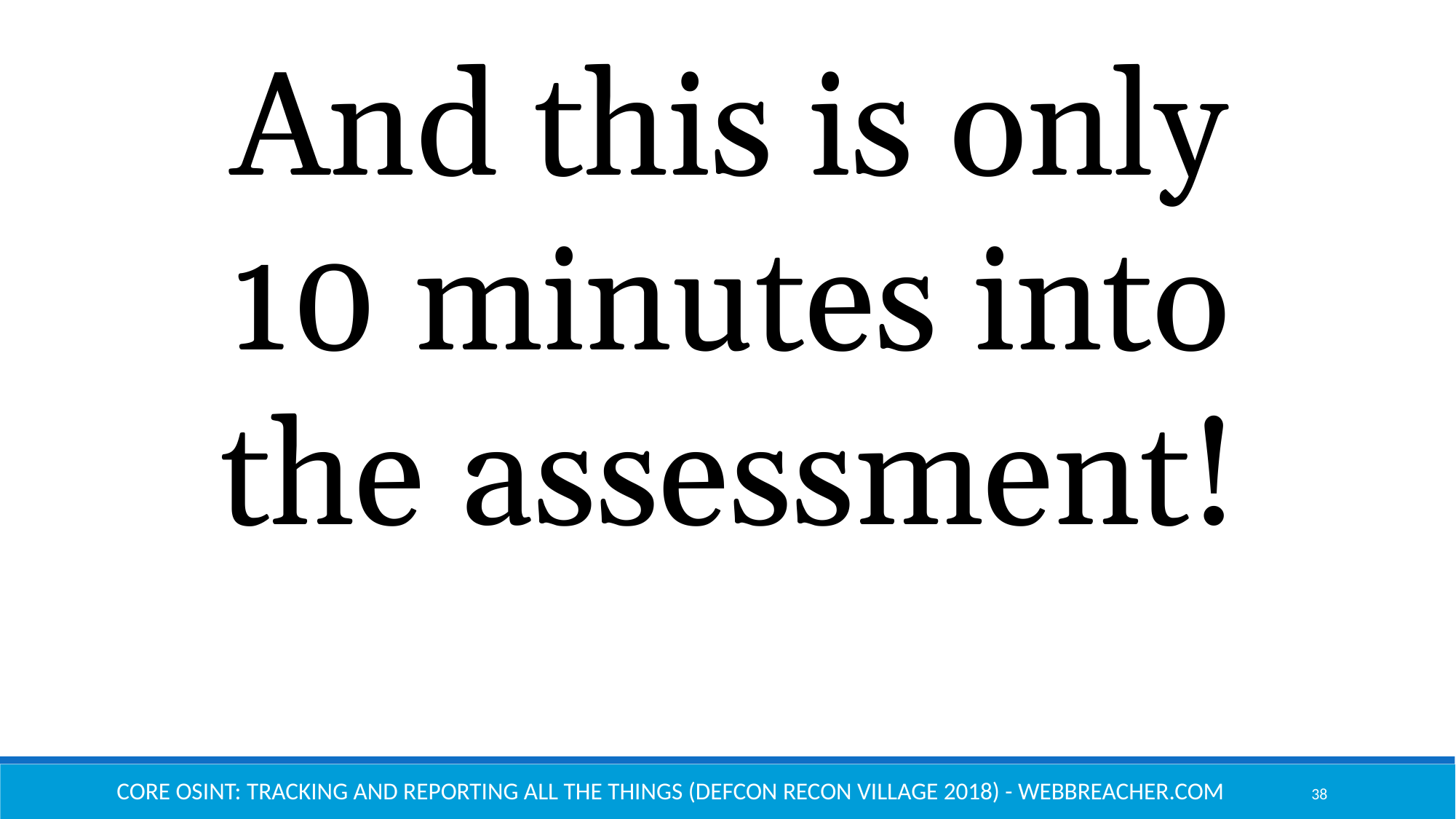

And this is only
10 minutes into
the assessment!
Core OSINT: Tracking and Reporting All the Things (Defcon Recon Village 2018) - Webbreacher.com
38